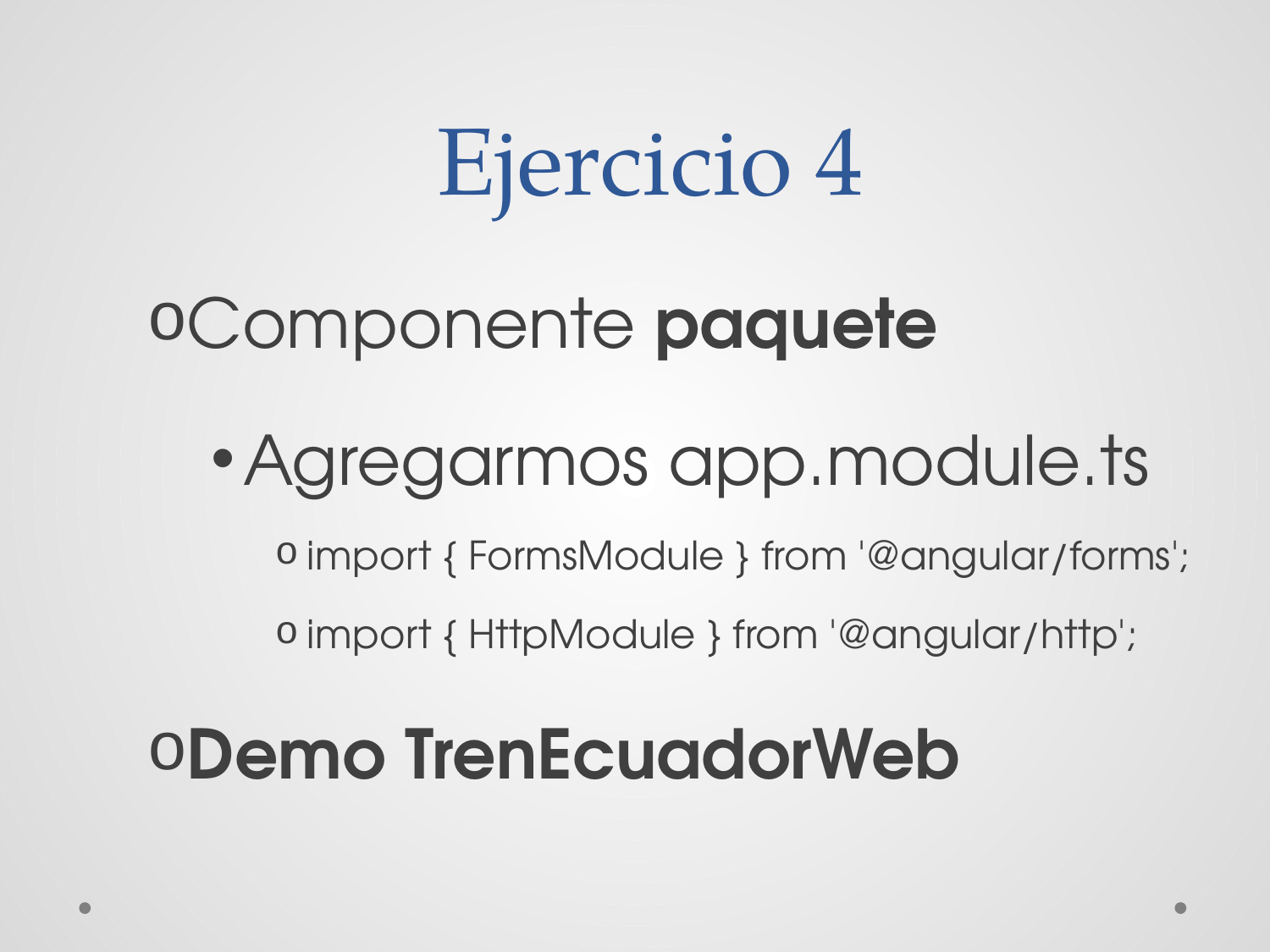

# Ejercicio 4
Componente paquete
Agregarmos app.module.ts
import { FormsModule } from '@angular/forms';
import { HttpModule } from '@angular/http';
Demo TrenEcuadorWeb